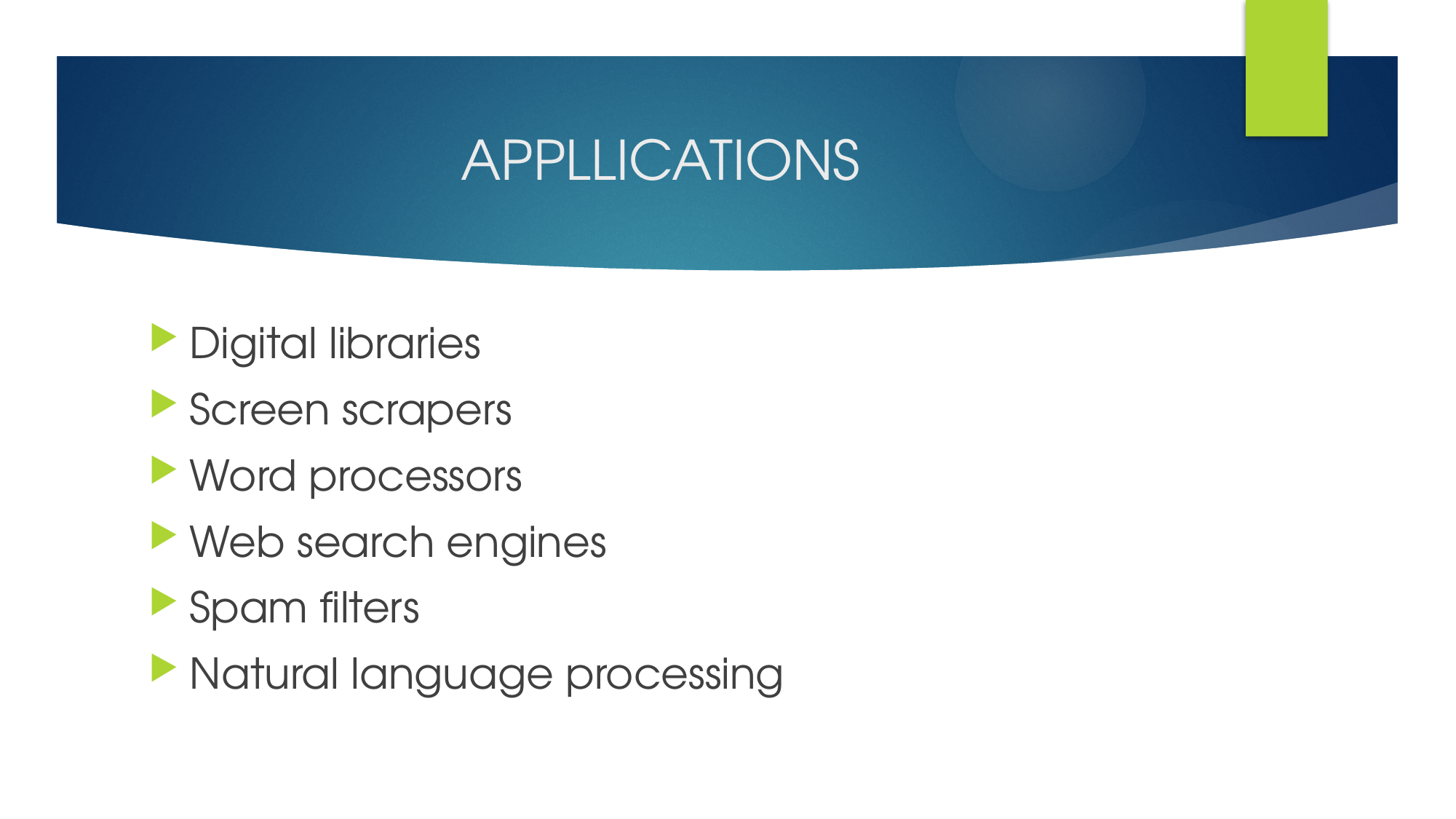

# APPLLICATIONS
Digital libraries
Screen scrapers
Word processors
Web search engines
Spam filters
Natural language processing